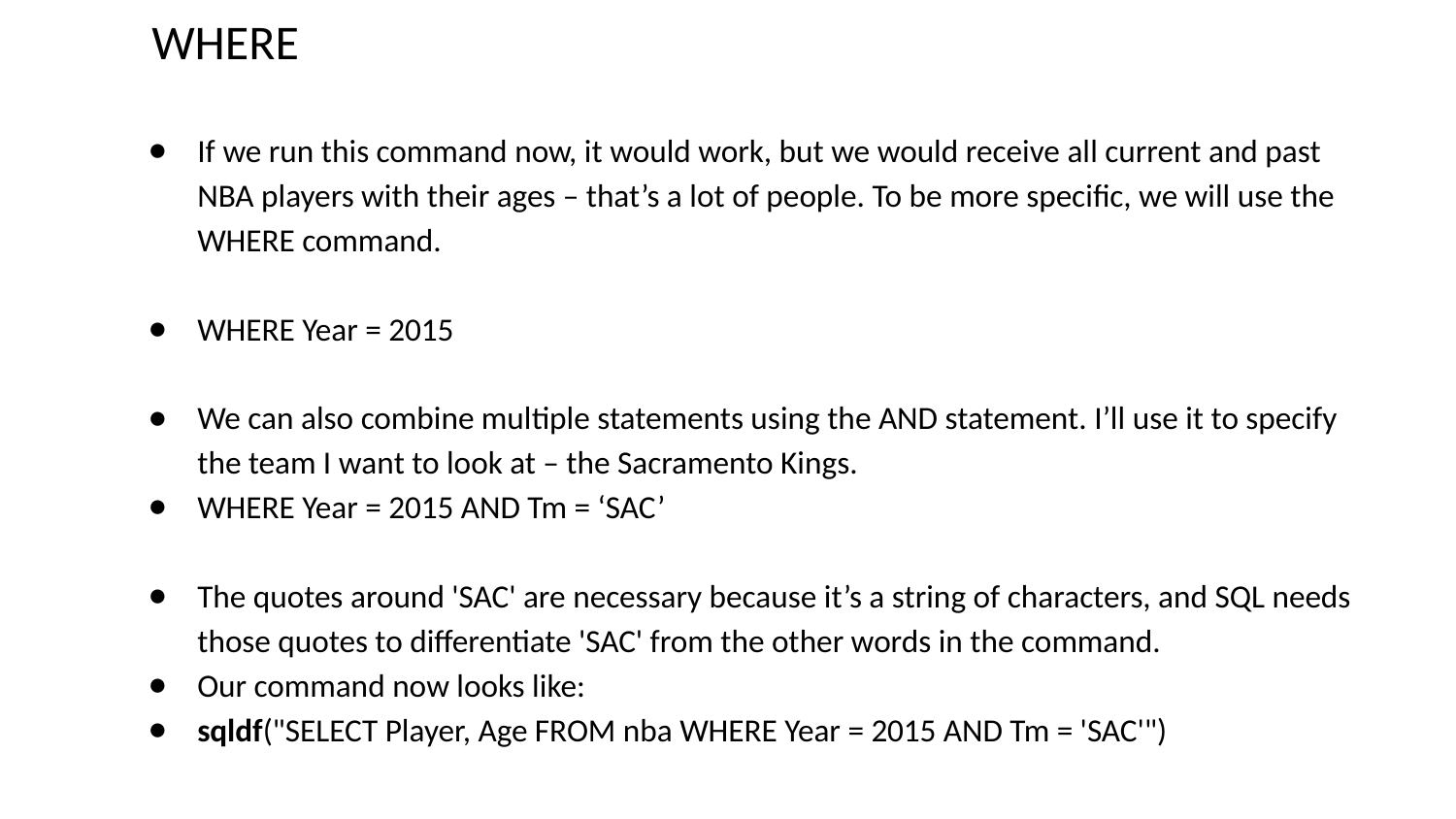

# WHERE
If we run this command now, it would work, but we would receive all current and past NBA players with their ages – that’s a lot of people. To be more specific, we will use the WHERE command.

WHERE Year = 2015

We can also combine multiple statements using the AND statement. I’ll use it to specify the team I want to look at – the Sacramento Kings.
WHERE Year = 2015 AND Tm = ‘SAC’

The quotes around 'SAC' are necessary because it’s a string of characters, and SQL needs those quotes to differentiate 'SAC' from the other words in the command.
Our command now looks like:
sqldf("SELECT Player, Age FROM nba WHERE Year = 2015 AND Tm = 'SAC'")